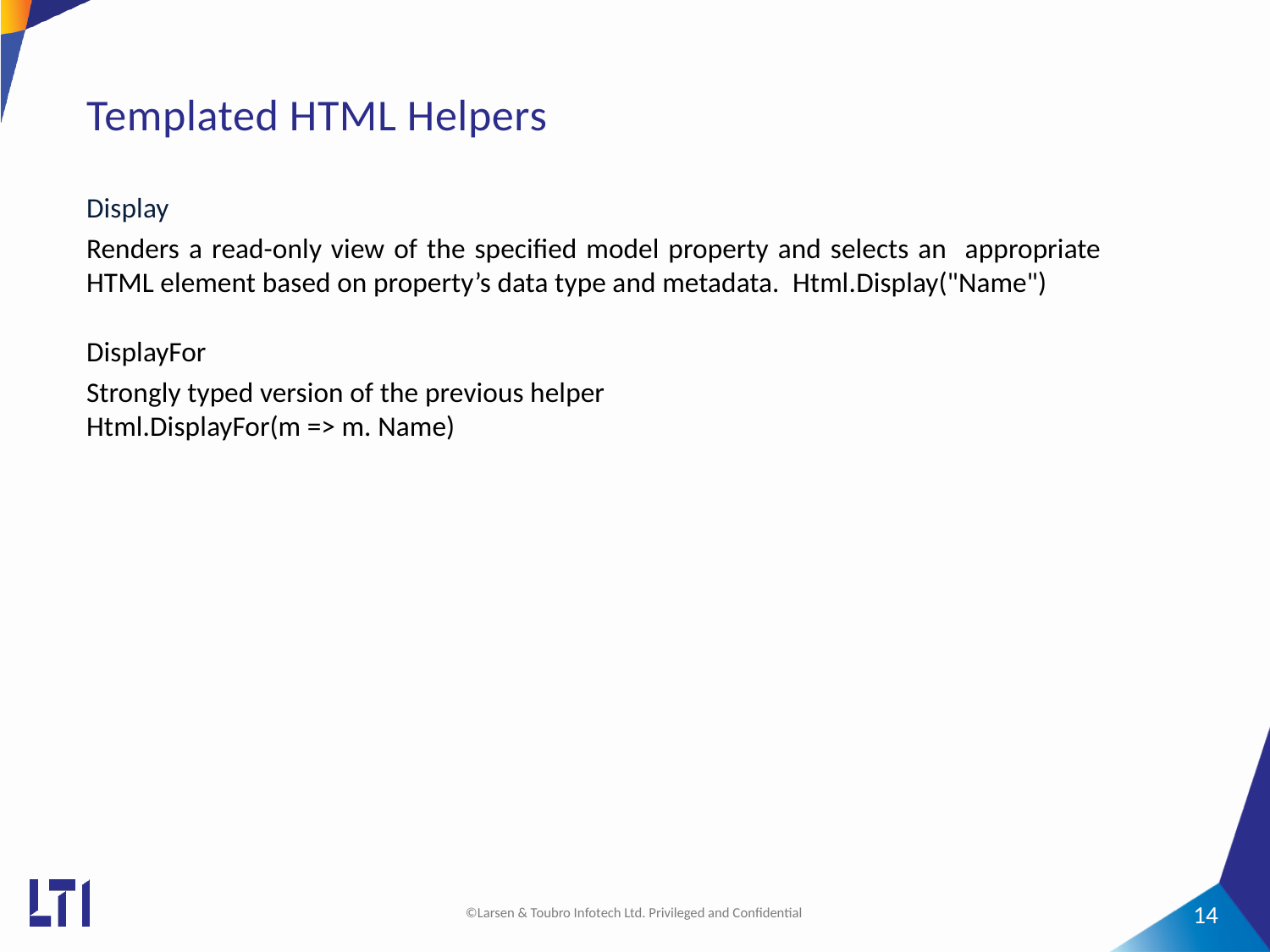

# Templated HTML Helpers
Display
Renders a read-only view of the specified model property and selects an  appropriate HTML element based on property’s data type and metadata.  Html.Display("Name")

DisplayFor
Strongly typed version of the previous helper  Html.DisplayFor(m => m. Name)